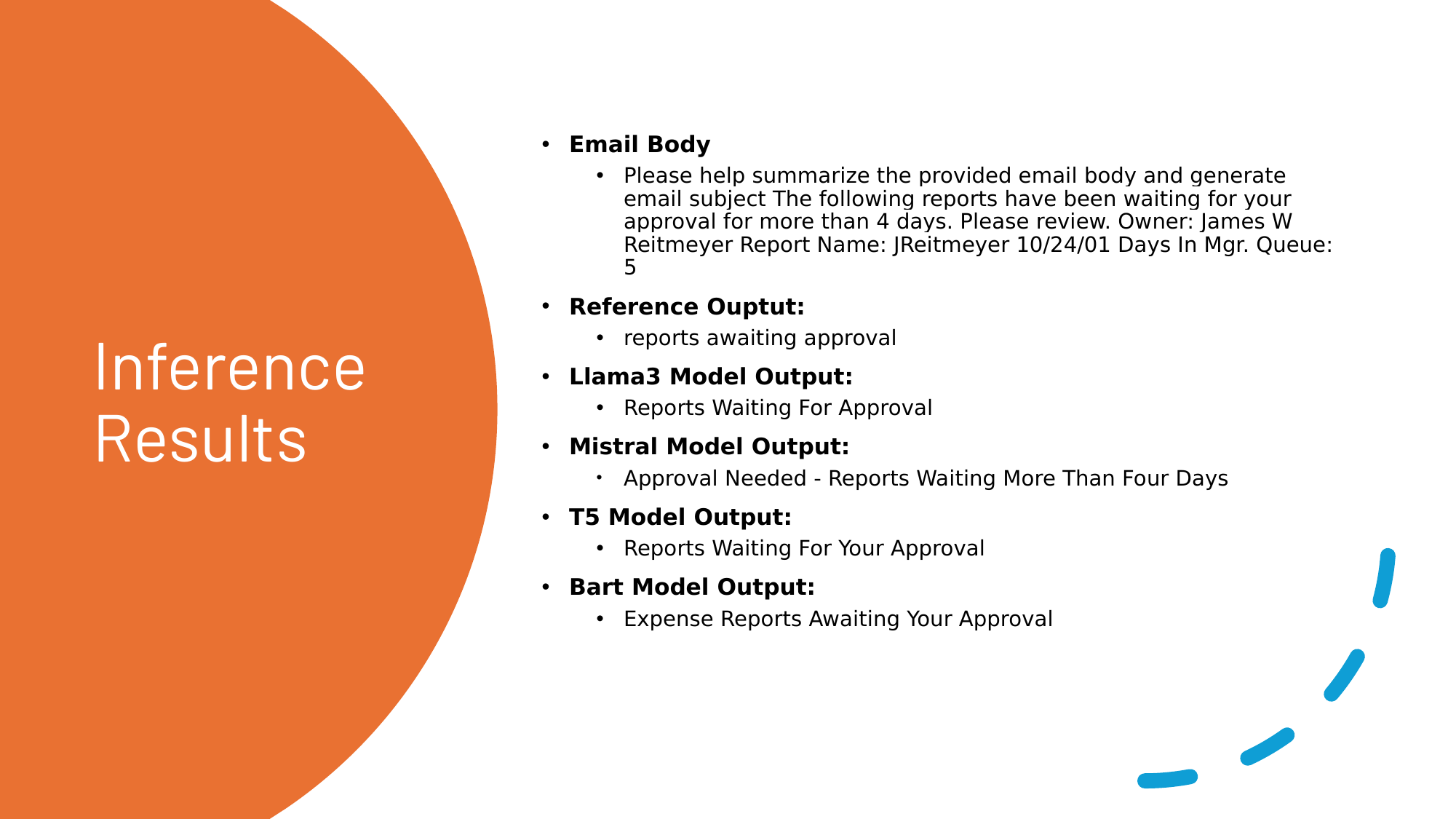

Email Body
﻿Please help summarize the provided email body and generate email subject The following reports have been waiting for your approval for more than 4 days. Please review. Owner: James W Reitmeyer Report Name: JReitmeyer 10/24/01 Days In Mgr. Queue: 5
Reference Ouptut:
reports awaiting approval
Llama3 Model Output:
﻿Reports Waiting For Approval
Mistral Model Output:
﻿Approval Needed - Reports Waiting More Than Four Days
T5 Model Output:
Reports Waiting For Your Approval
Bart Model Output:
Expense Reports Awaiting Your Approval

# Inference Results